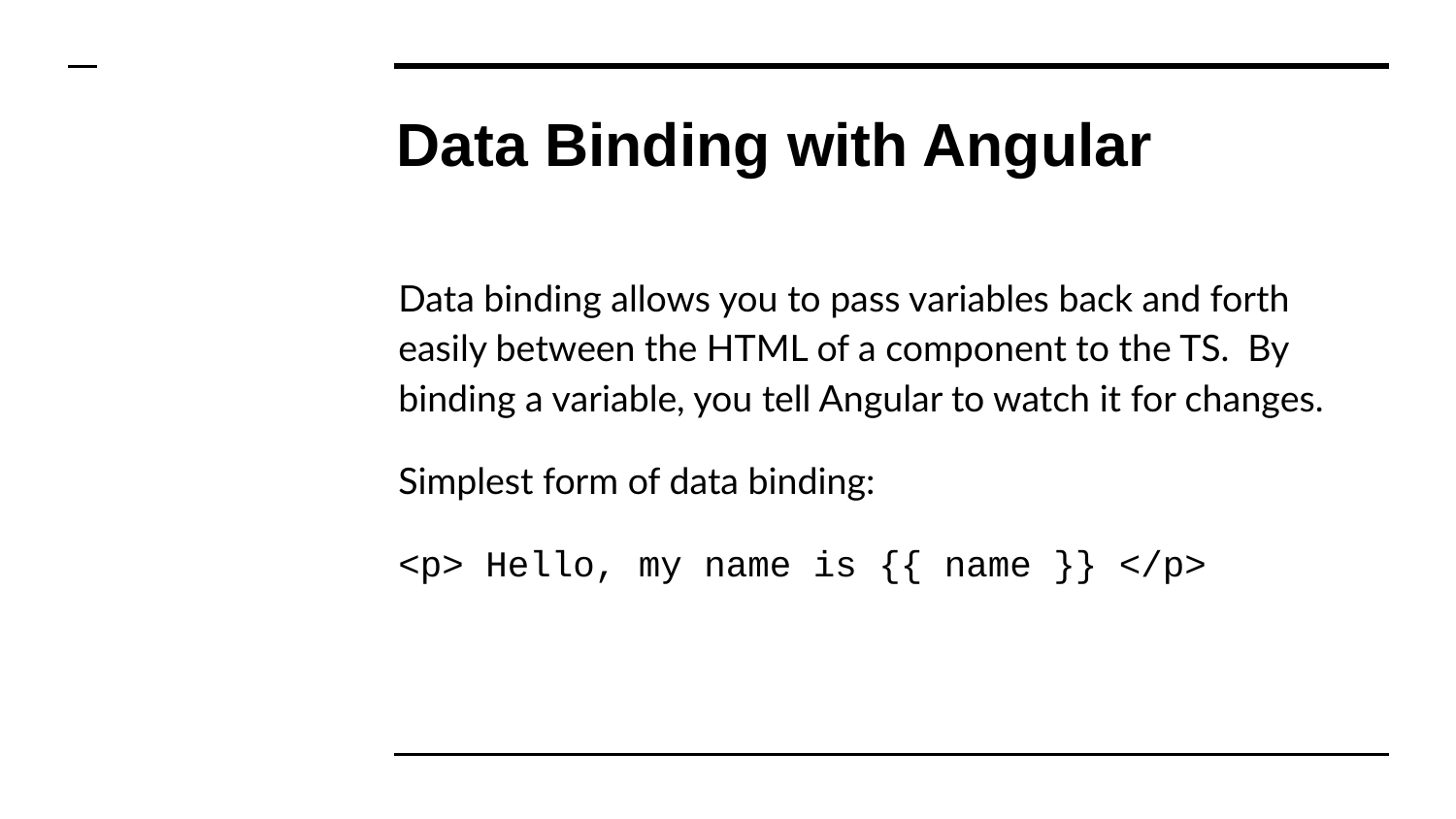

# Data Binding with Angular
Data binding allows you to pass variables back and forth easily between the HTML of a component to the TS.  By binding a variable, you tell Angular to watch it for changes.
Simplest form of data binding:
<p> Hello, my name is {{ name }} </p>